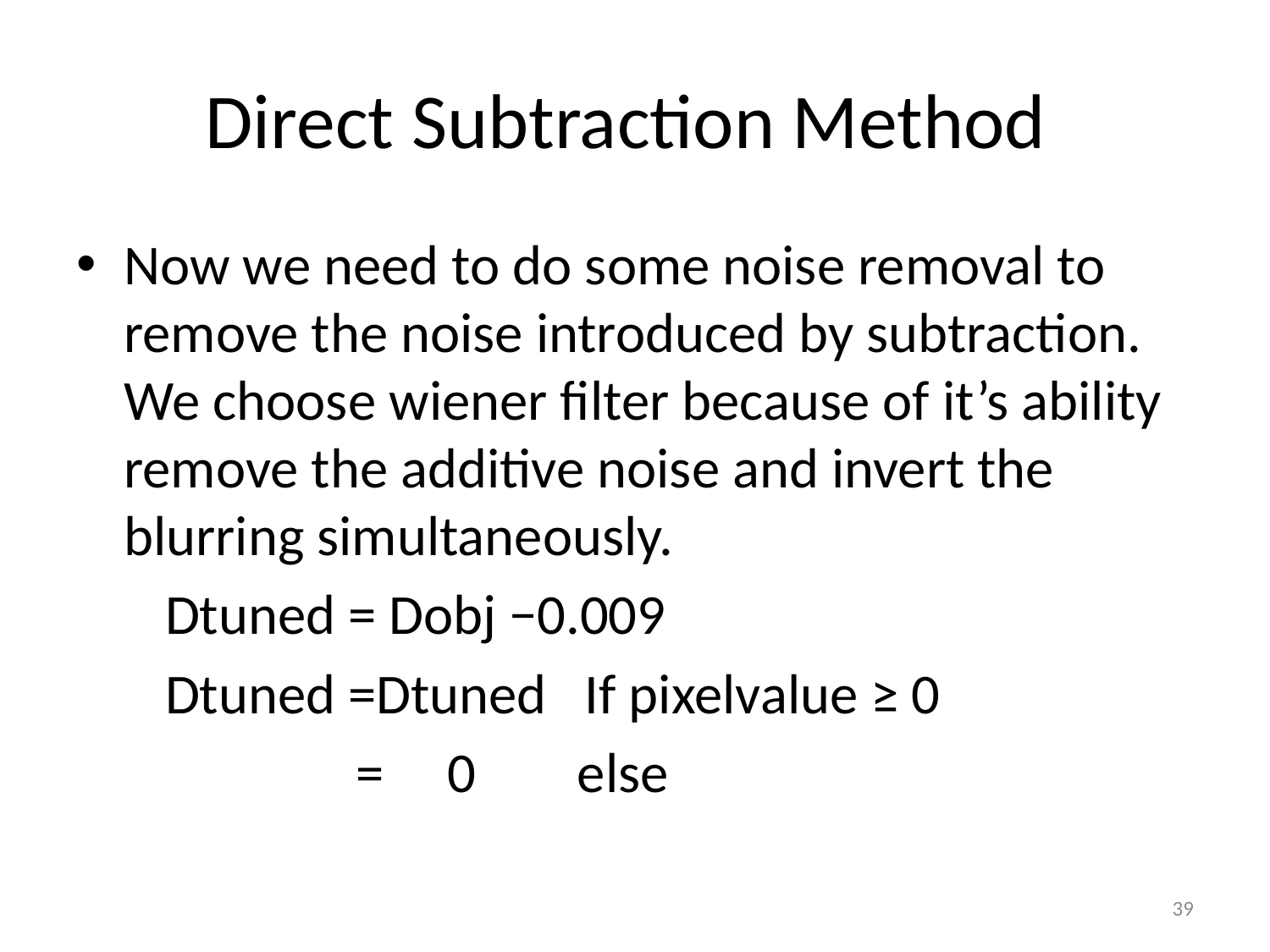

# Direct Subtraction Method
Now we need to do some noise removal to remove the noise introduced by subtraction. We choose wiener ﬁlter because of it’s ability remove the additive noise and invert the blurring simultaneously.
       Dtuned = Dobj −0.009
       Dtuned =Dtuned   If pixelvalue ≥ 0
                      =     0        else
39